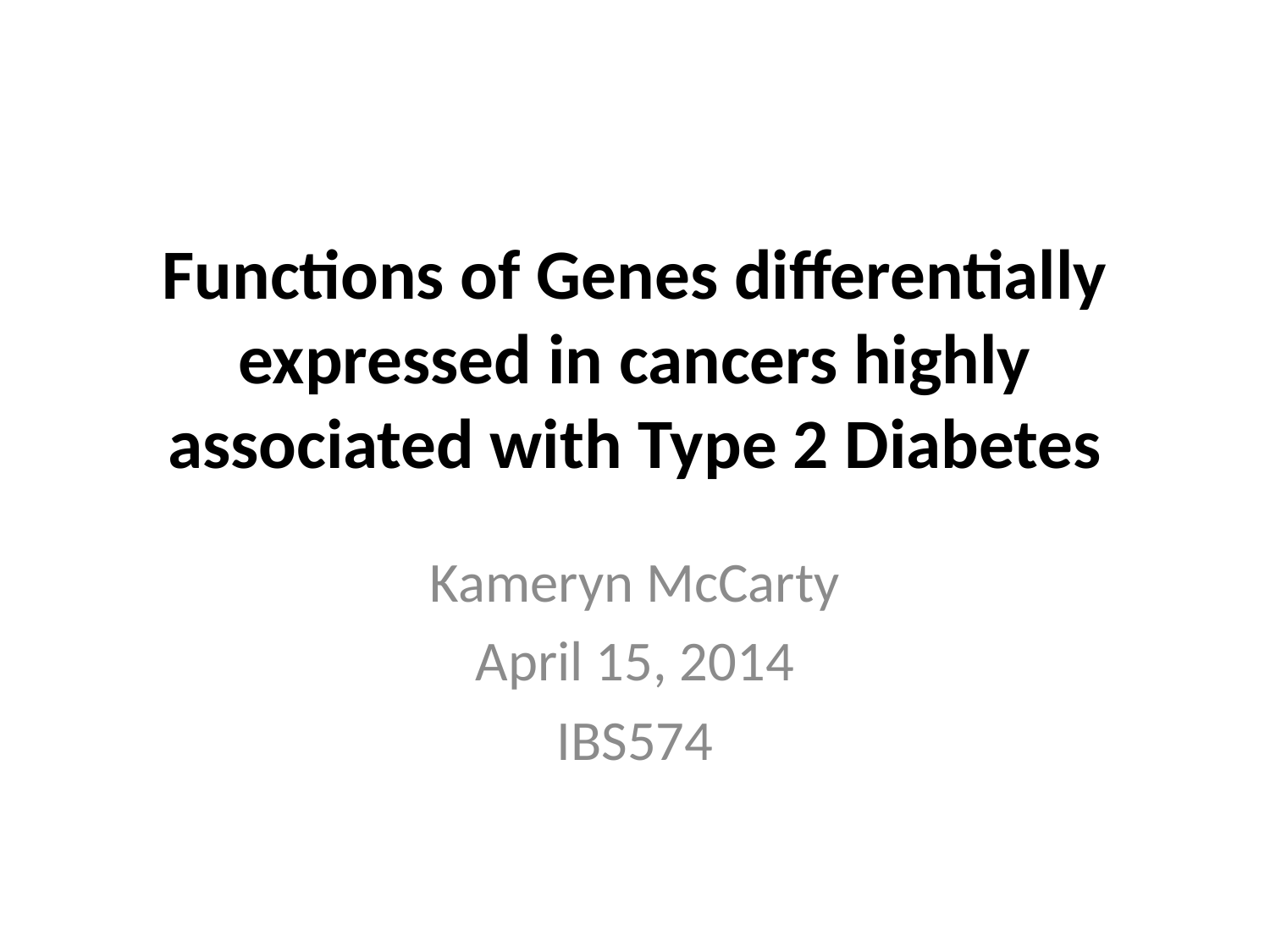

# Functions of Genes differentially expressed in cancers highly associated with Type 2 Diabetes
Kameryn McCarty
April 15, 2014
IBS574